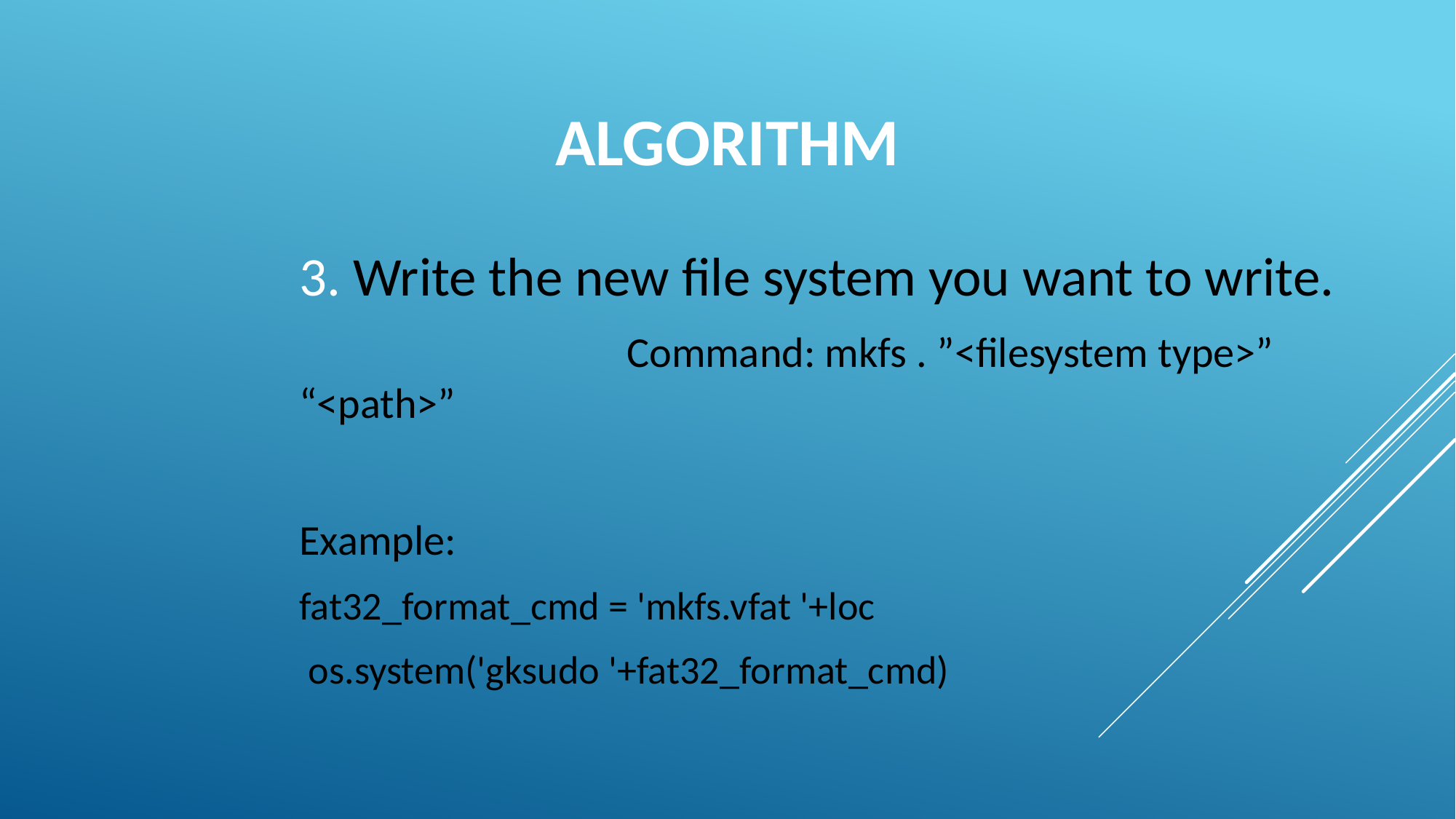

# ALGORITHM
3. Write the new file system you want to write.
			Command: mkfs . ”<filesystem type>”  “<path>”

Example:
fat32_format_cmd = 'mkfs.vfat '+loc
 os.system('gksudo '+fat32_format_cmd)